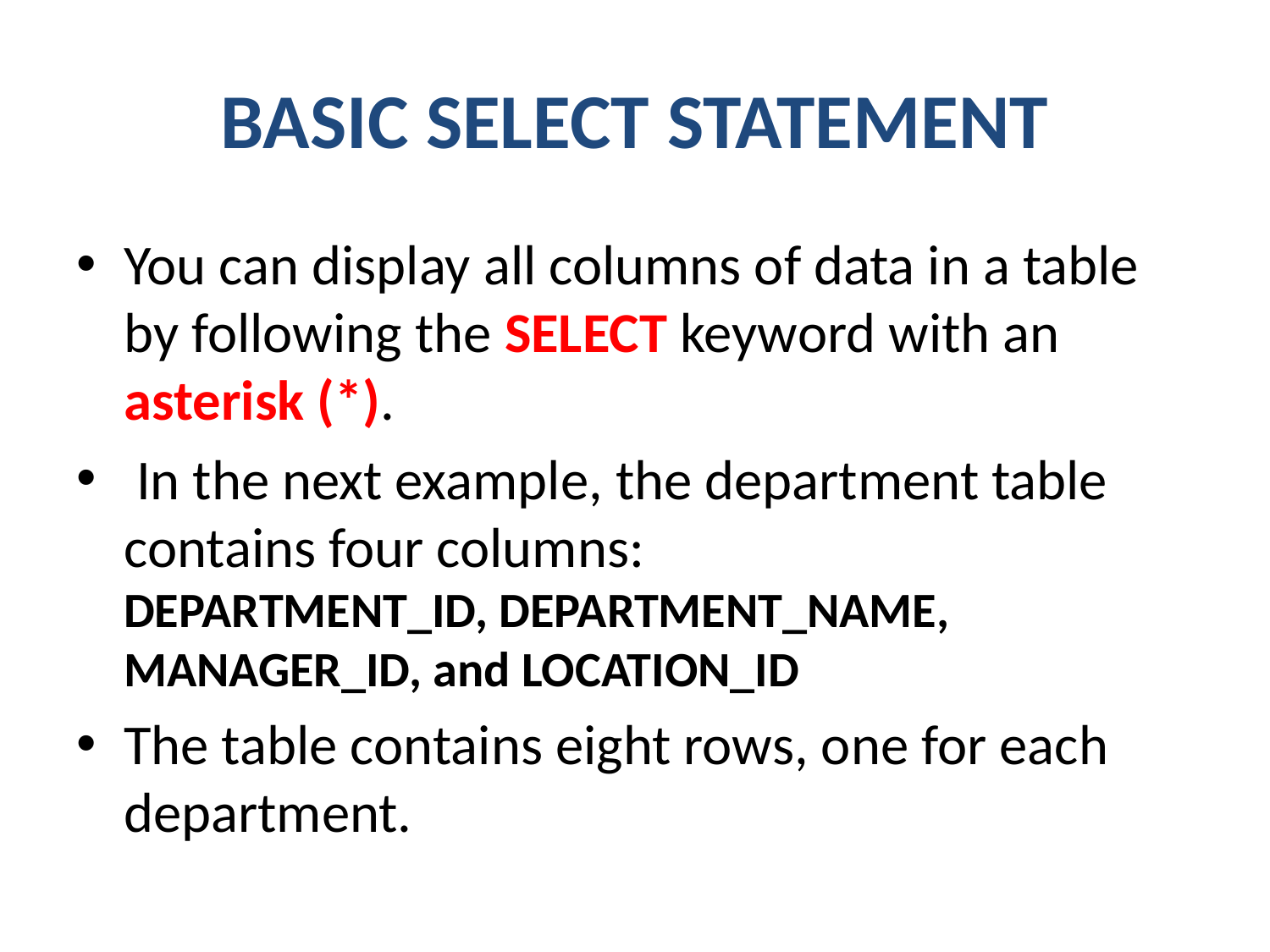

# BASIC SELECT Statement
You can display all columns of data in a table by following the SELECT keyword with an asterisk (*).
 In the next example, the department table contains four columns:
DEPARTMENT_ID, DEPARTMENT_NAME,     MANAGER_ID, and LOCATION_ID
The table contains eight rows, one for each department.